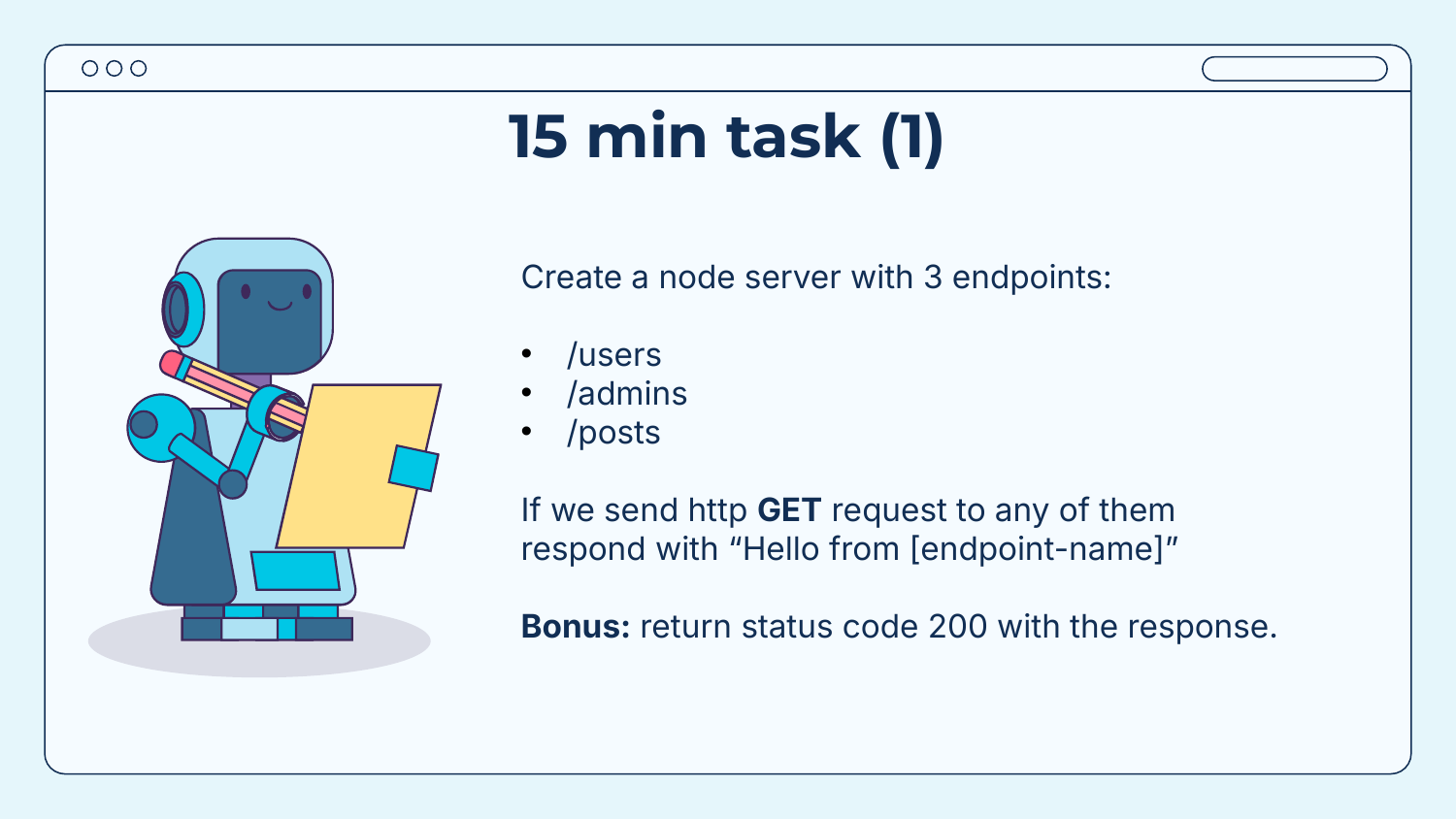

# 15 min task (1)

Create a node server with 3 endpoints:

/users
/admins
/posts

If we send http GET request to any of them respond with “Hello from [endpoint-name]”

Bonus: return status code 200 with the response.